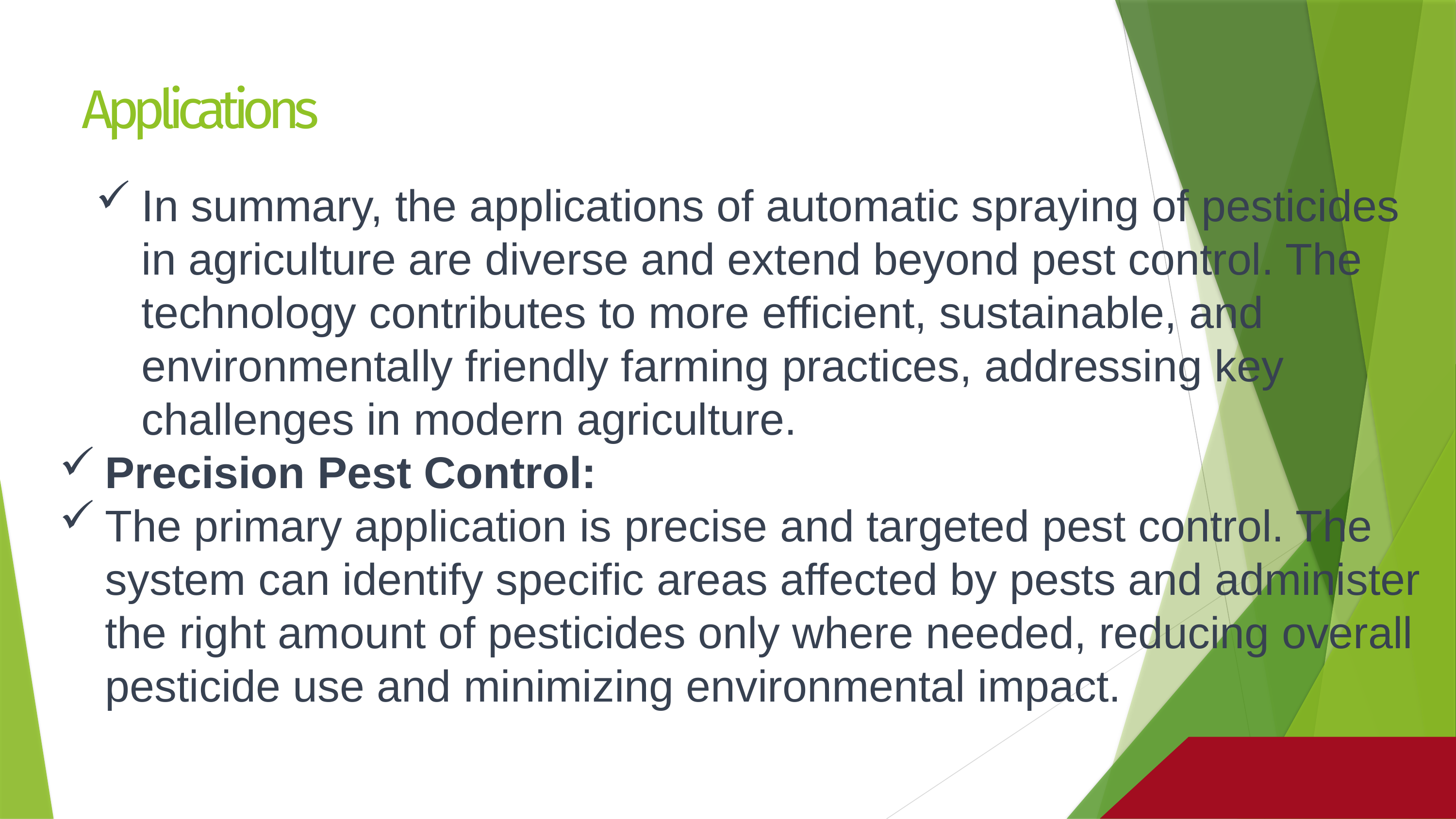

# Applications
In summary, the applications of automatic spraying of pesticides in agriculture are diverse and extend beyond pest control. The technology contributes to more efficient, sustainable, and environmentally friendly farming practices, addressing key challenges in modern agriculture.
Precision Pest Control:
The primary application is precise and targeted pest control. The system can identify specific areas affected by pests and administer the right amount of pesticides only where needed, reducing overall pesticide use and minimizing environmental impact.